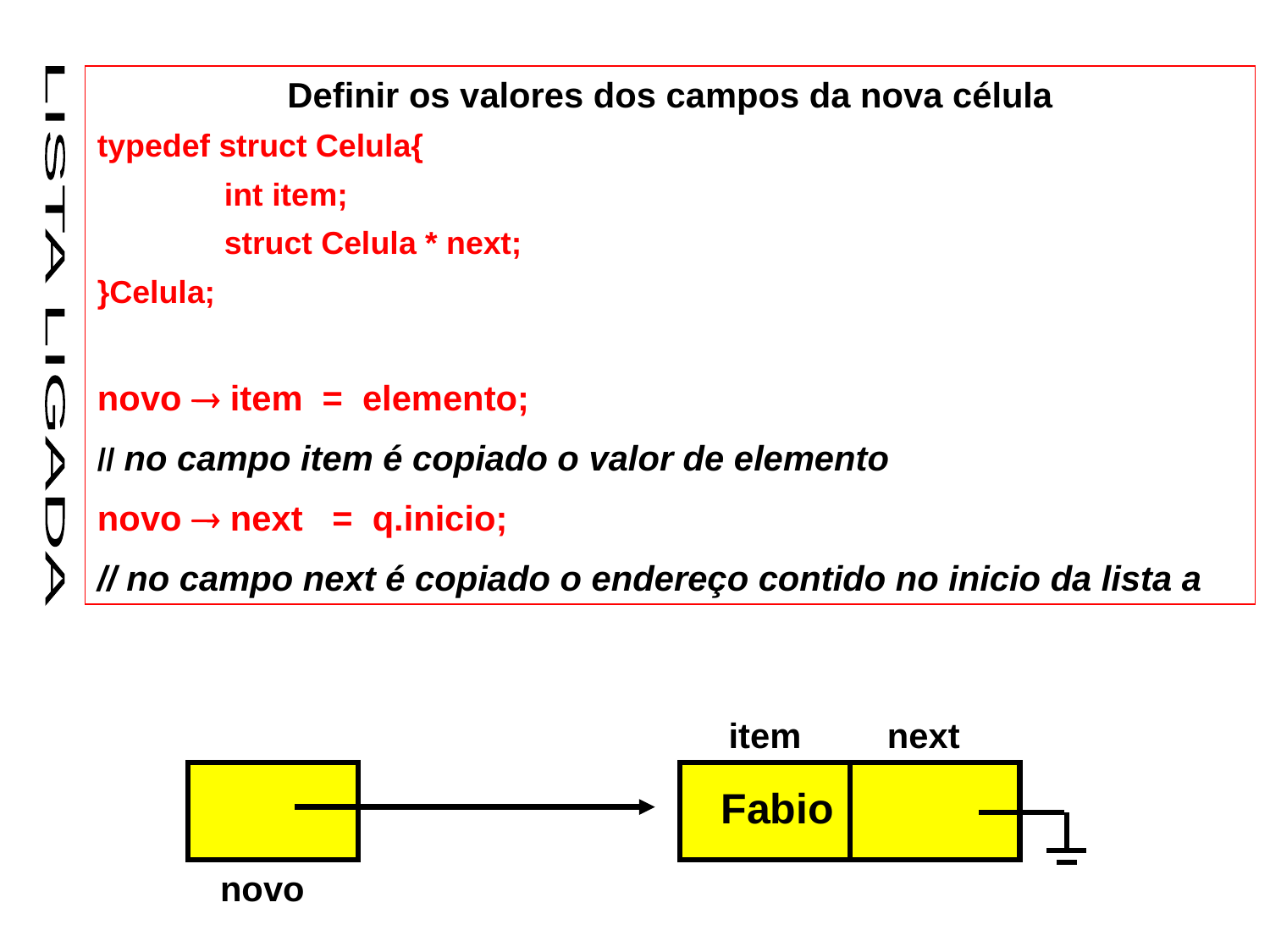

Definir os valores dos campos da nova célula
typedef struct Celula{
	int item;
	struct Celula * next;
}Celula;

novo → item  =  elemento;
// no campo item é copiado o valor de elemento
novo → next   =  q.inicio;
// no campo next é copiado o endereço contido no inicio da lista a
LISTA LIGADA
item
next

Fabio
novo